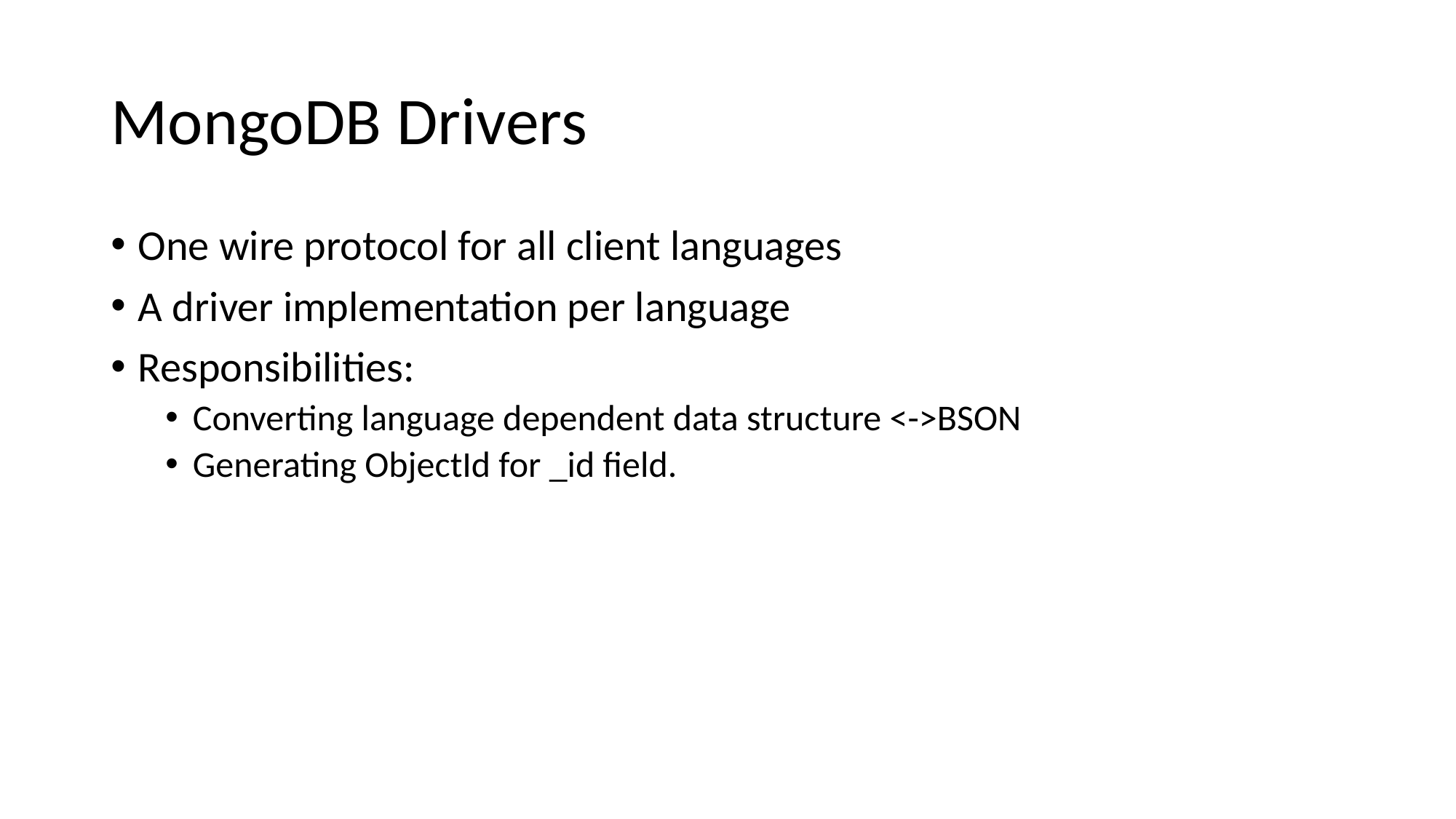

# MongoDB Drivers
One wire protocol for all client languages
A driver implementation per language
Responsibilities:
Converting language dependent data structure <->BSON
Generating ObjectId for _id field.